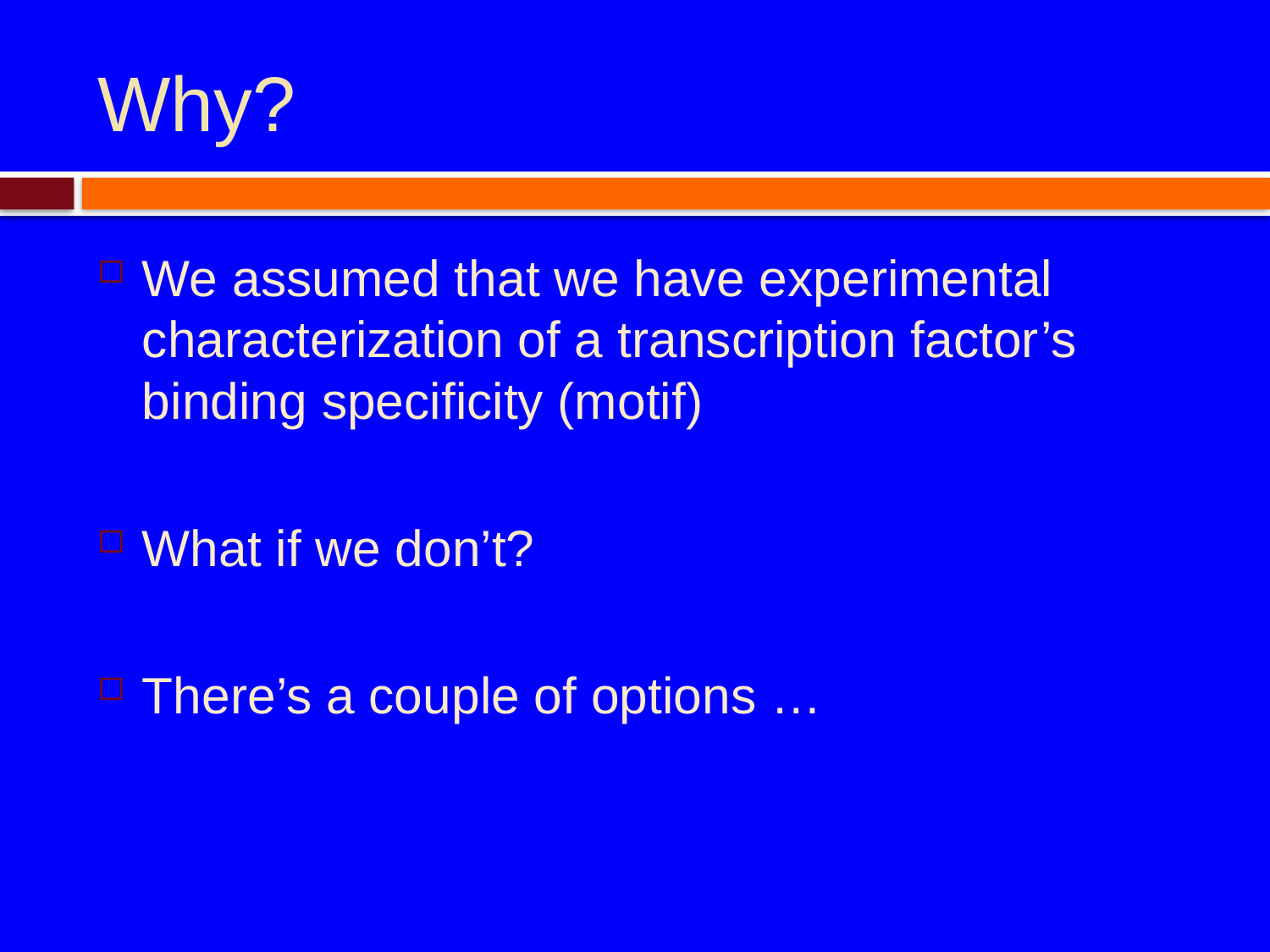

# Why?
We assumed that we have experimental characterization of a transcription factor’s binding specificity (motif)

What if we don’t?

There’s a couple of options …